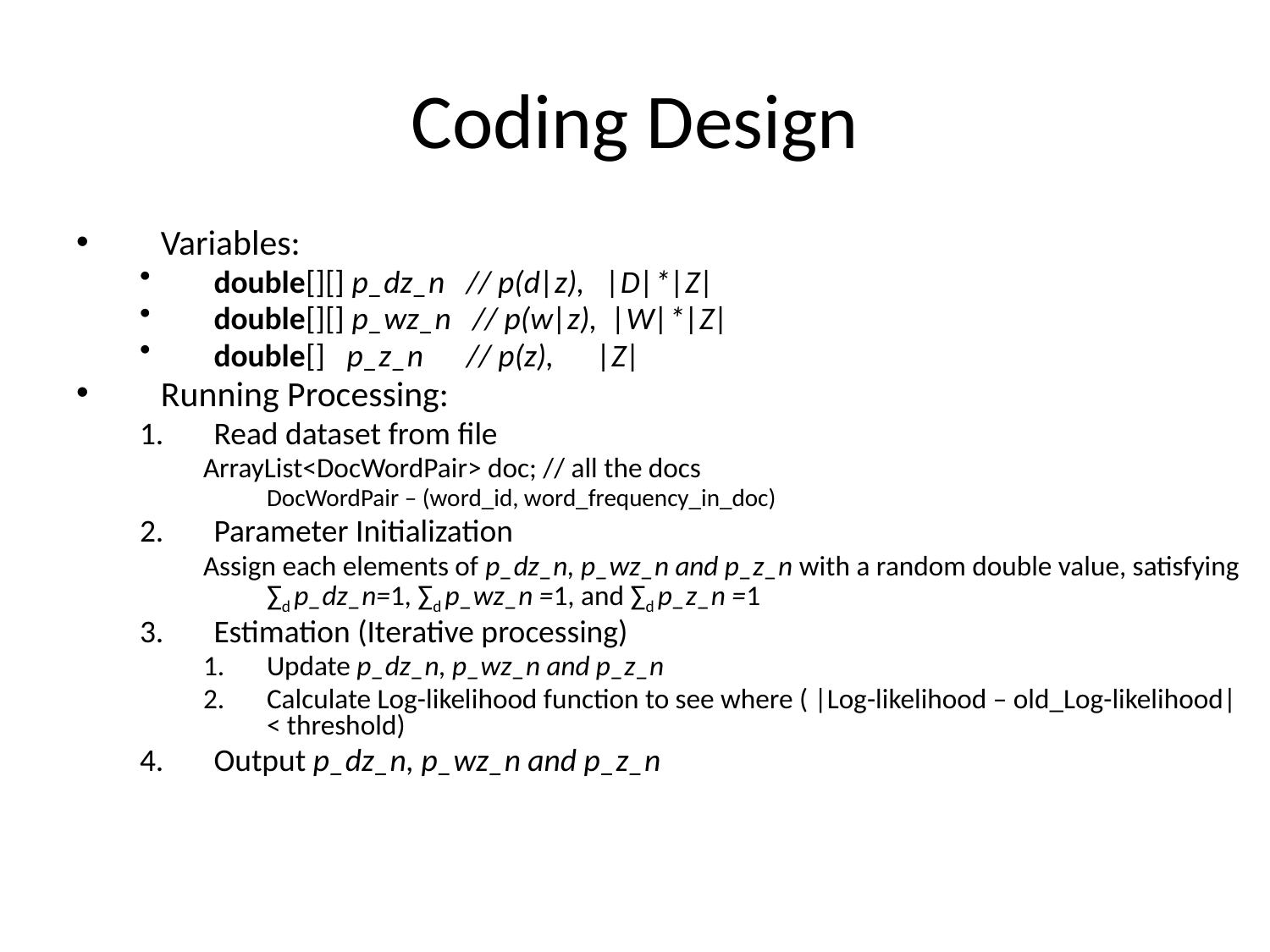

# Coding Design
Variables:
double[][] p_dz_n   // p(d|z),   |D|*|Z|
double[][] p_wz_n   // p(w|z),  |W|*|Z|
double[]   p_z_n      // p(z),      |Z|
Running Processing:
Read dataset from file
ArrayList<DocWordPair> doc; // all the docs
DocWordPair – (word_id, word_frequency_in_doc)
Parameter Initialization
Assign each elements of p_dz_n, p_wz_n and p_z_n with a random double value, satisfying  ∑d p_dz_n=1, ∑d p_wz_n =1, and ∑d p_z_n =1
Estimation (Iterative processing)
Update p_dz_n, p_wz_n and p_z_n
Calculate Log-likelihood function to see where ( |Log-likelihood – old_Log-likelihood| < threshold)
Output p_dz_n, p_wz_n and p_z_n